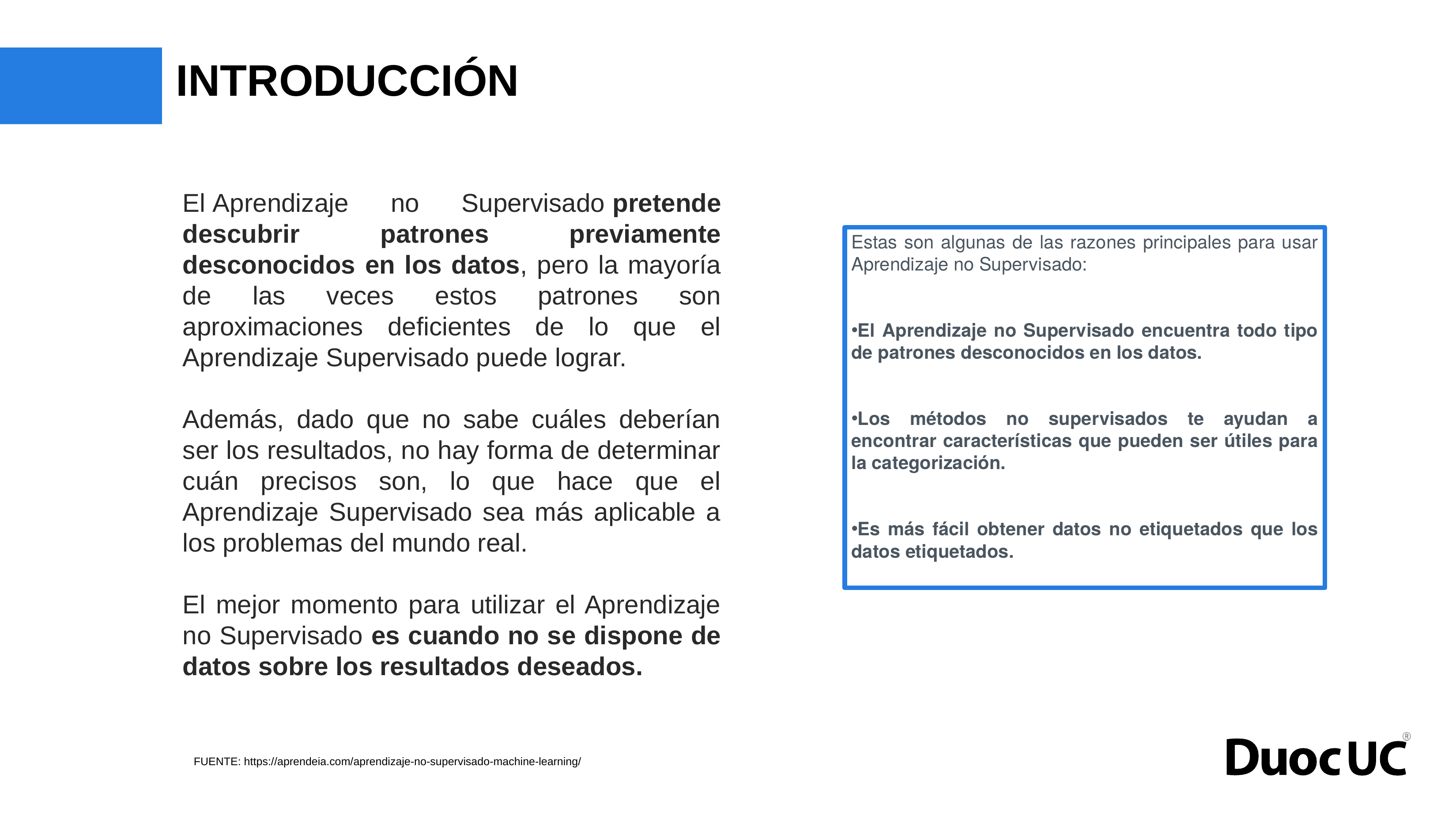

# INTRODUCCIÓN
El Aprendizaje no Supervisado pretende descubrir patrones previamente desconocidos en los datos, pero la mayoría de las veces estos patrones son aproximaciones deficientes de lo que el Aprendizaje Supervisado puede lograr.

Además, dado que no sabe cuáles deberían ser los resultados, no hay forma de determinar cuán precisos son, lo que hace que el Aprendizaje Supervisado sea más aplicable a los problemas del mundo real.

El mejor momento para utilizar el Aprendizaje no Supervisado es cuando no se dispone de datos sobre los resultados deseados.
Estas son algunas de las razones principales para usar Aprendizaje no Supervisado:

El Aprendizaje no Supervisado encuentra todo tipo de patrones desconocidos en los datos.

Los métodos no supervisados te ayudan a encontrar características que pueden ser útiles para la categorización.

Es más fácil obtener datos no etiquetados que los datos etiquetados.

FUENTE: https://aprendeia.com/aprendizaje-no-supervisado-machine-learning/